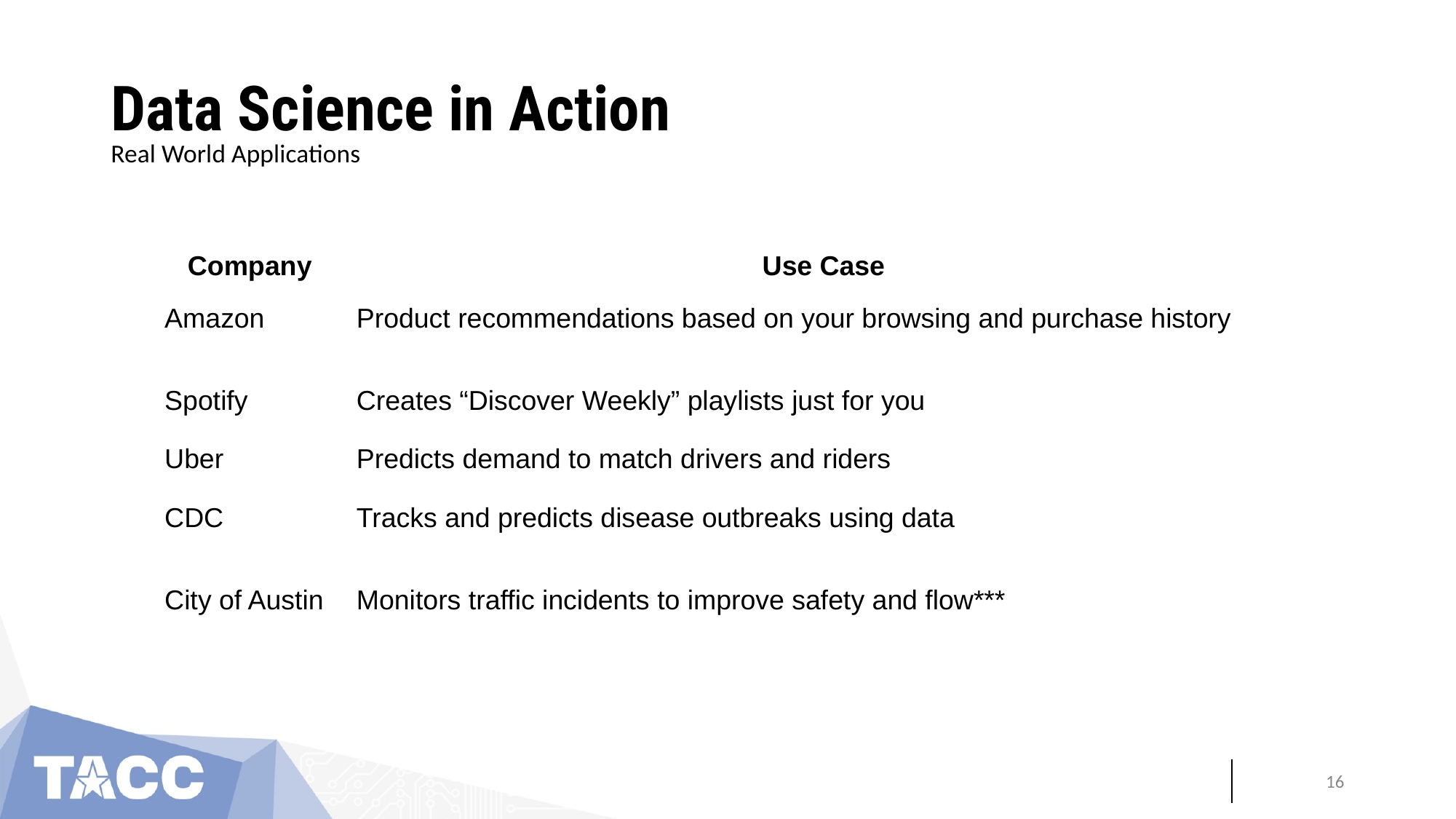

# Data Science in Action
Real World Applications
| Company | Use Case |
| --- | --- |
| Amazon | Product recommendations based on your browsing and purchase history |
| Spotify | Creates “Discover Weekly” playlists just for you |
| Uber | Predicts demand to match drivers and riders |
| CDC | Tracks and predicts disease outbreaks using data |
| City of Austin | Monitors traffic incidents to improve safety and flow\*\*\* |
16